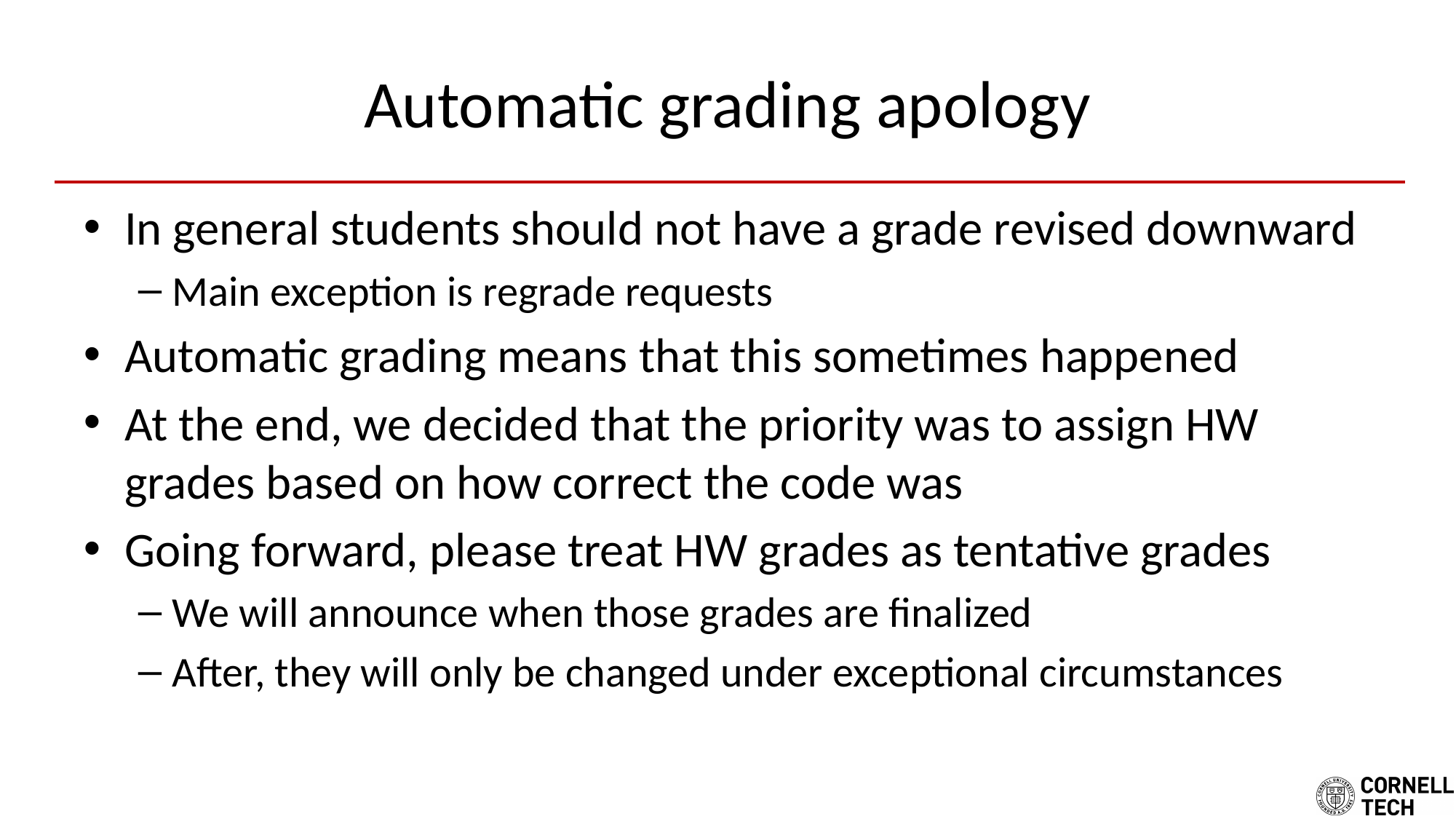

# Automatic grading apology
In general students should not have a grade revised downward
Main exception is regrade requests
Automatic grading means that this sometimes happened
At the end, we decided that the priority was to assign HW grades based on how correct the code was
Going forward, please treat HW grades as tentative grades
We will announce when those grades are finalized
After, they will only be changed under exceptional circumstances